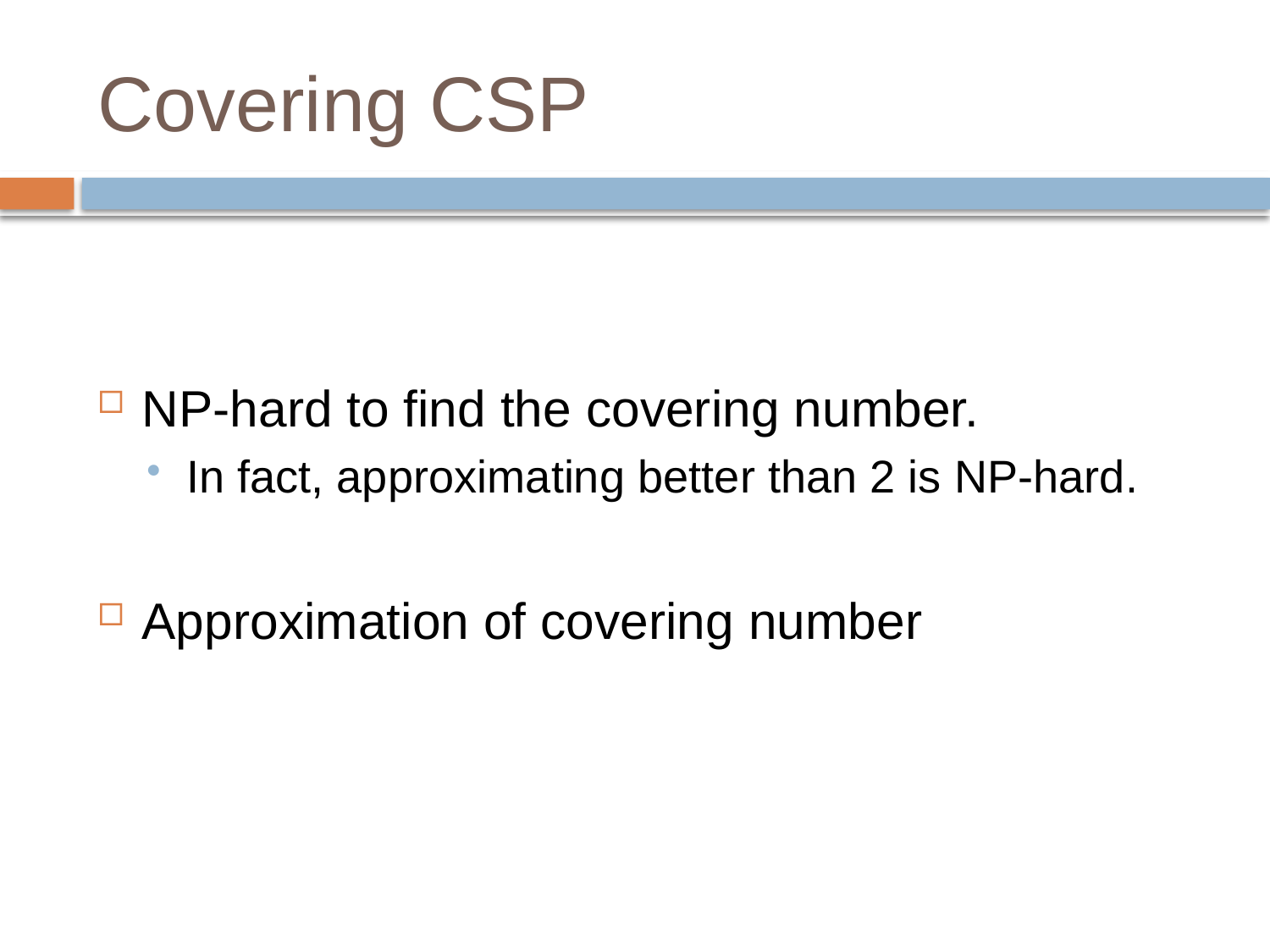

# Covering CSP

NP-hard to find the covering number.
In fact, approximating better than 2 is NP-hard.

Approximation of covering number